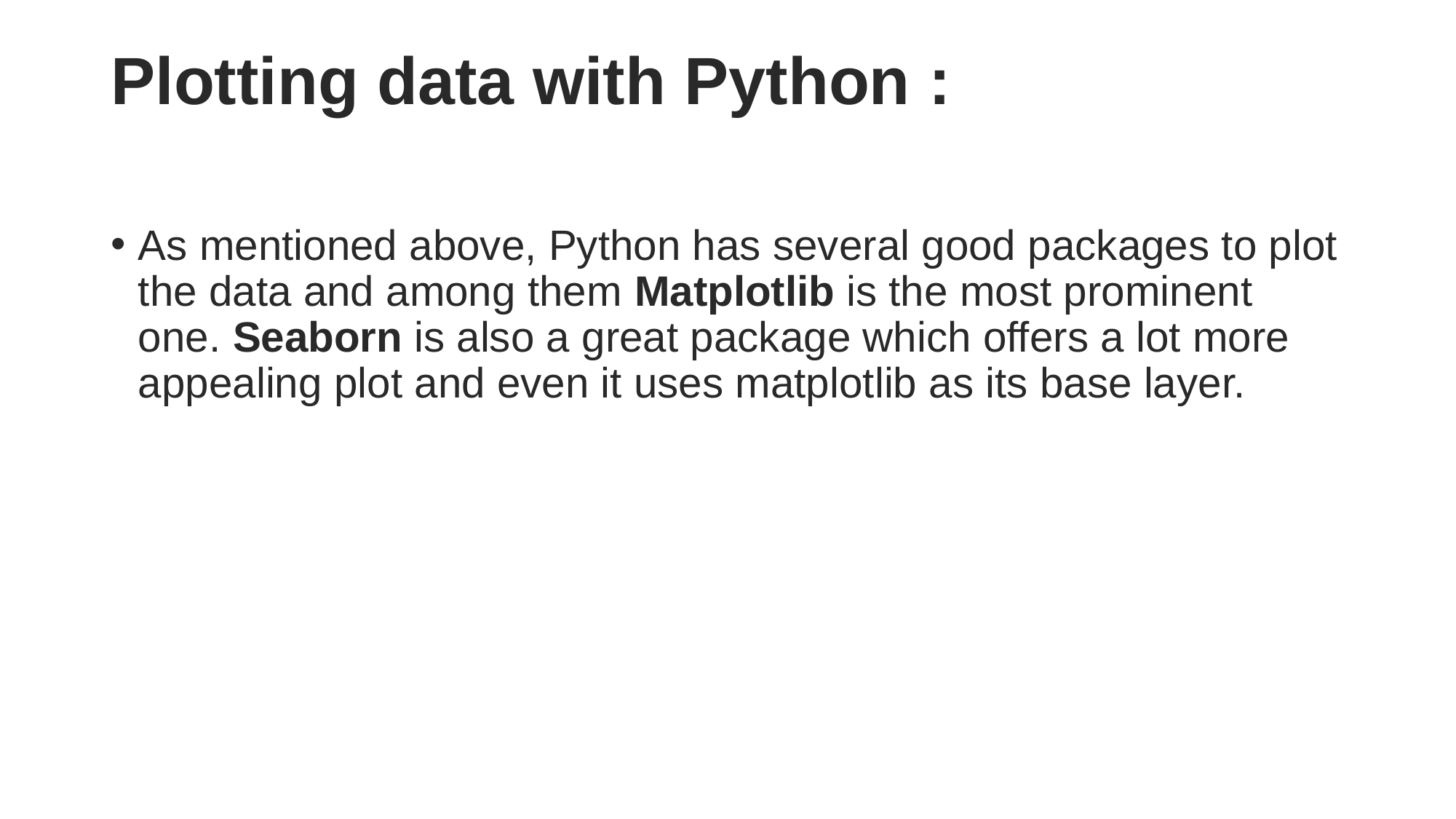

# Plotting data with Python :
As mentioned above, Python has several good packages to plot the data and among them Matplotlib is the most prominent one. Seaborn is also a great package which offers a lot more appealing plot and even it uses matplotlib as its base layer.